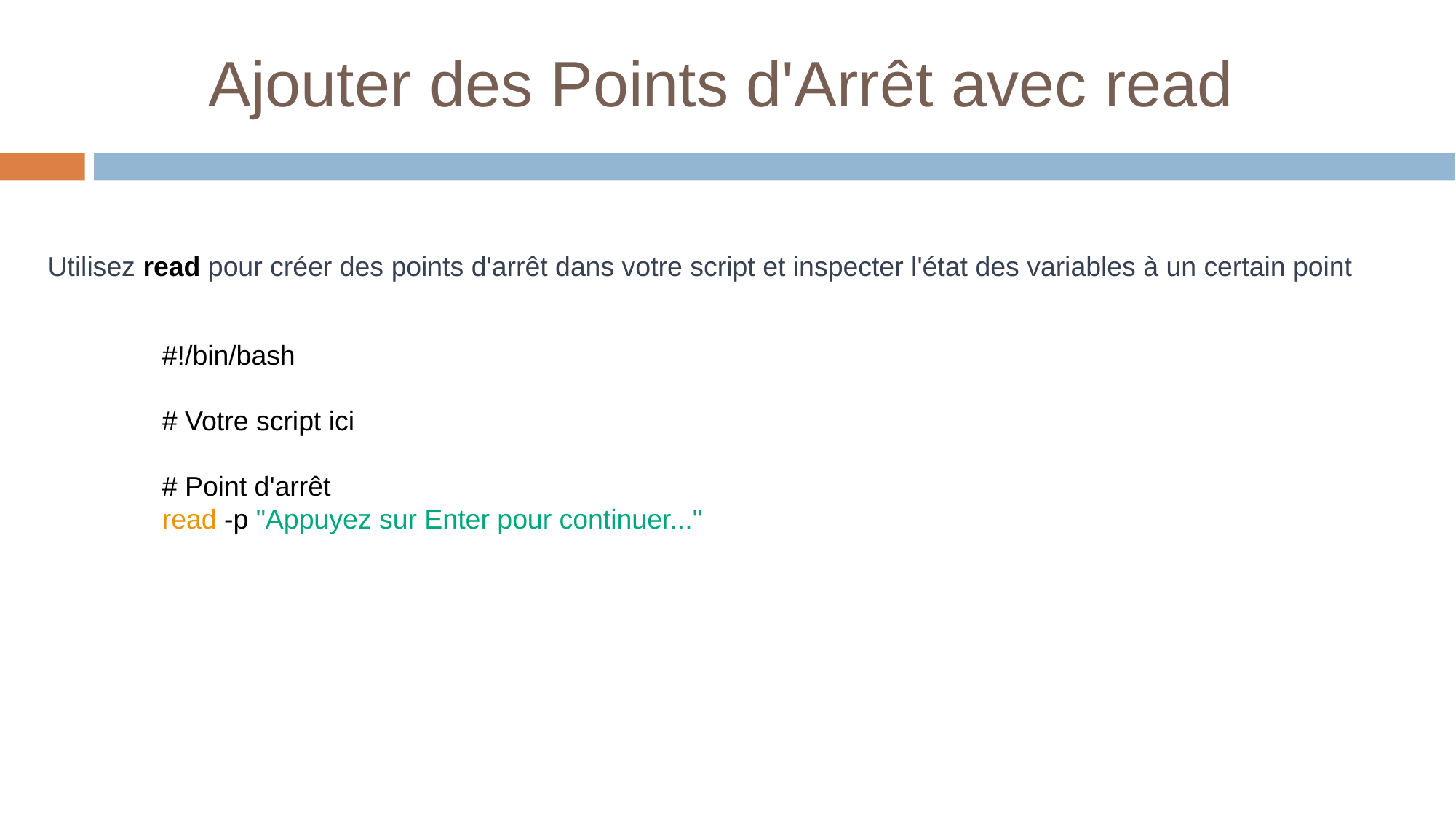

# Ajouter des Points d'Arrêt avec read
Utilisez read pour créer des points d'arrêt dans votre script et inspecter l'état des variables à un certain point
#!/bin/bash

# Votre script ici

# Point d'arrêt
read -p "Appuyez sur Enter pour continuer..."